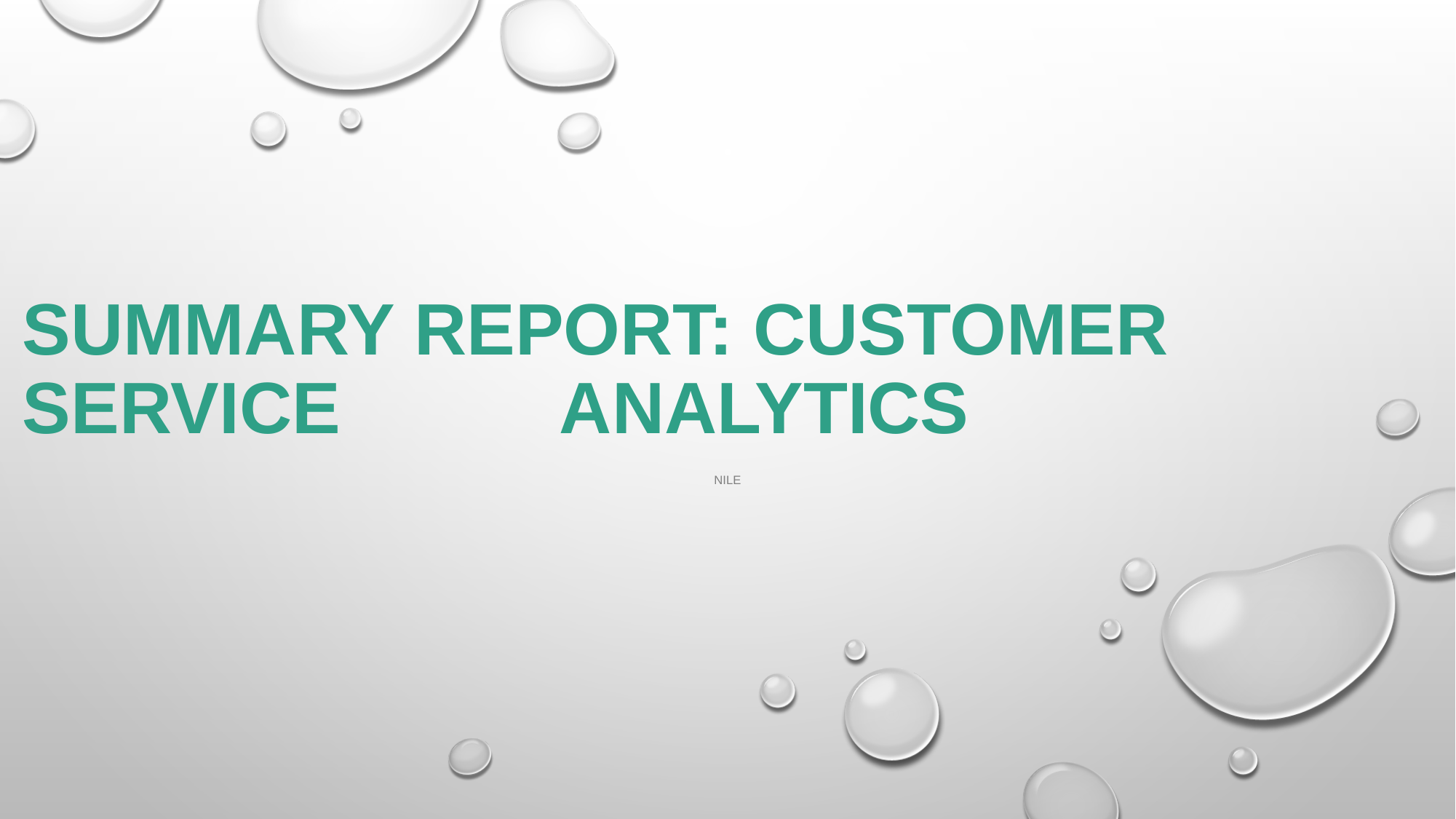

# Summary Report: Customer Service           Analytics
Nile